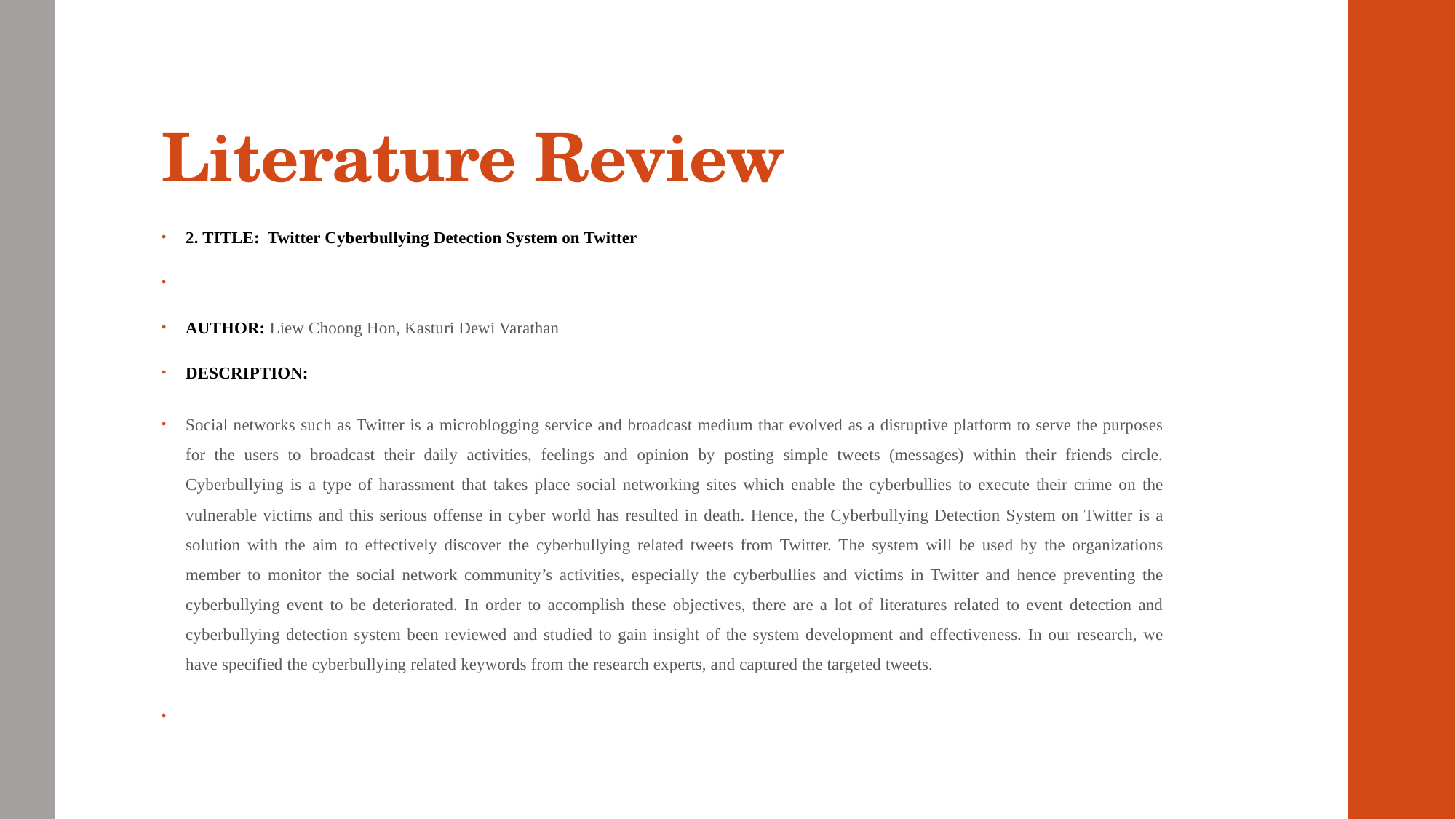

# Literature Review
2. TITLE:  Twitter Cyberbullying Detection System on Twitter

AUTHOR: Liew Choong Hon, Kasturi Dewi Varathan
DESCRIPTION:
Social networks such as Twitter is a microblogging service and broadcast medium that evolved as a disruptive platform to serve the purposes for the users to broadcast their daily activities, feelings and opinion by posting simple tweets (messages) within their friends circle. Cyberbullying is a type of harassment that takes place social networking sites which enable the cyberbullies to execute their crime on the vulnerable victims and this serious offense in cyber world has resulted in death. Hence, the Cyberbullying Detection System on Twitter is a solution with the aim to effectively discover the cyberbullying related tweets from Twitter. The system will be used by the organizations member to monitor the social network community’s activities, especially the cyberbullies and victims in Twitter and hence preventing the cyberbullying event to be deteriorated. In order to accomplish these objectives, there are a lot of literatures related to event detection and cyberbullying detection system been reviewed and studied to gain insight of the system development and effectiveness. In our research, we have specified the cyberbullying related keywords from the research experts, and captured the targeted tweets.